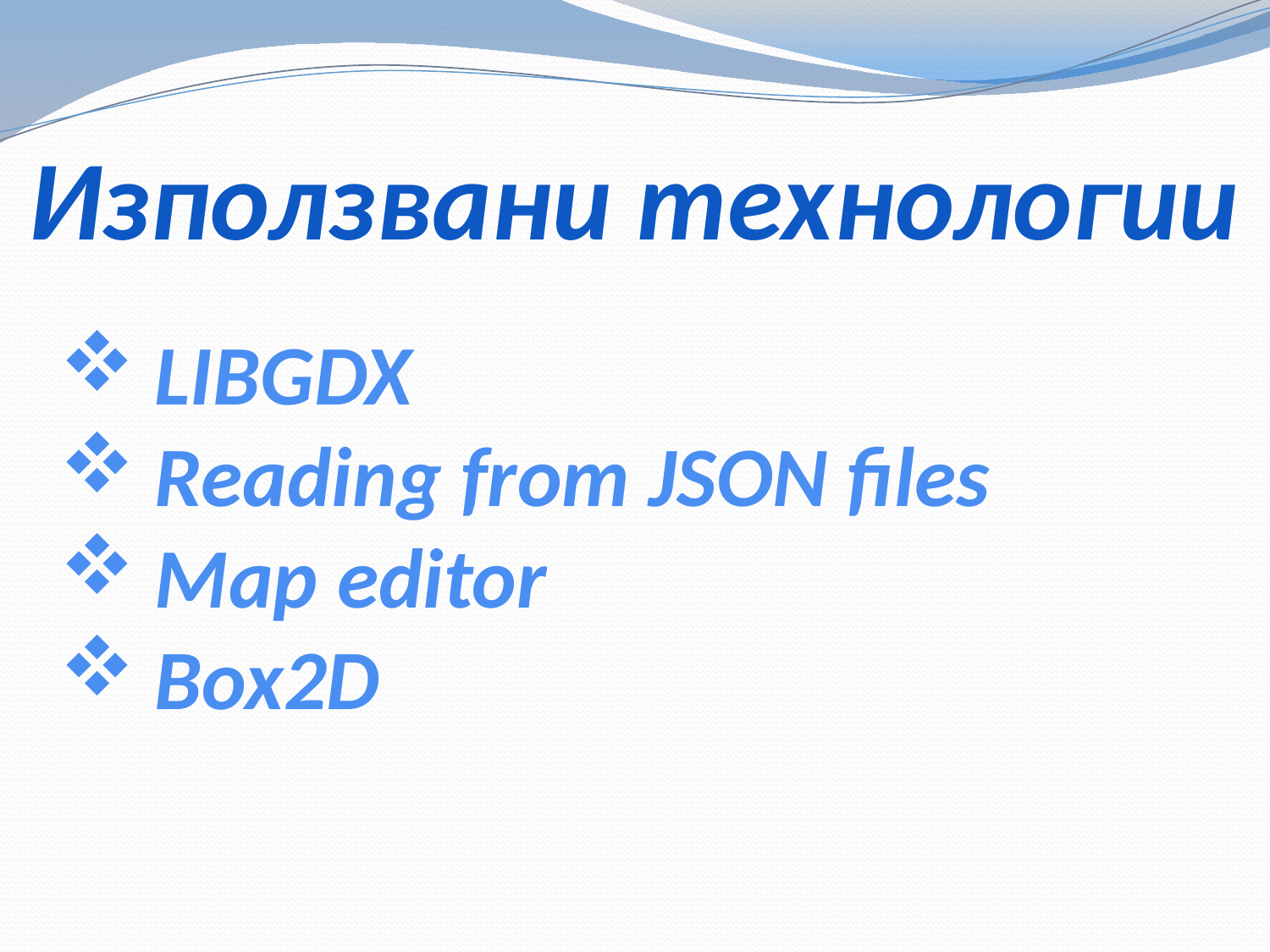

Използвани технологии
LIBGDX
Reading from JSON files
Map editor
Box2D